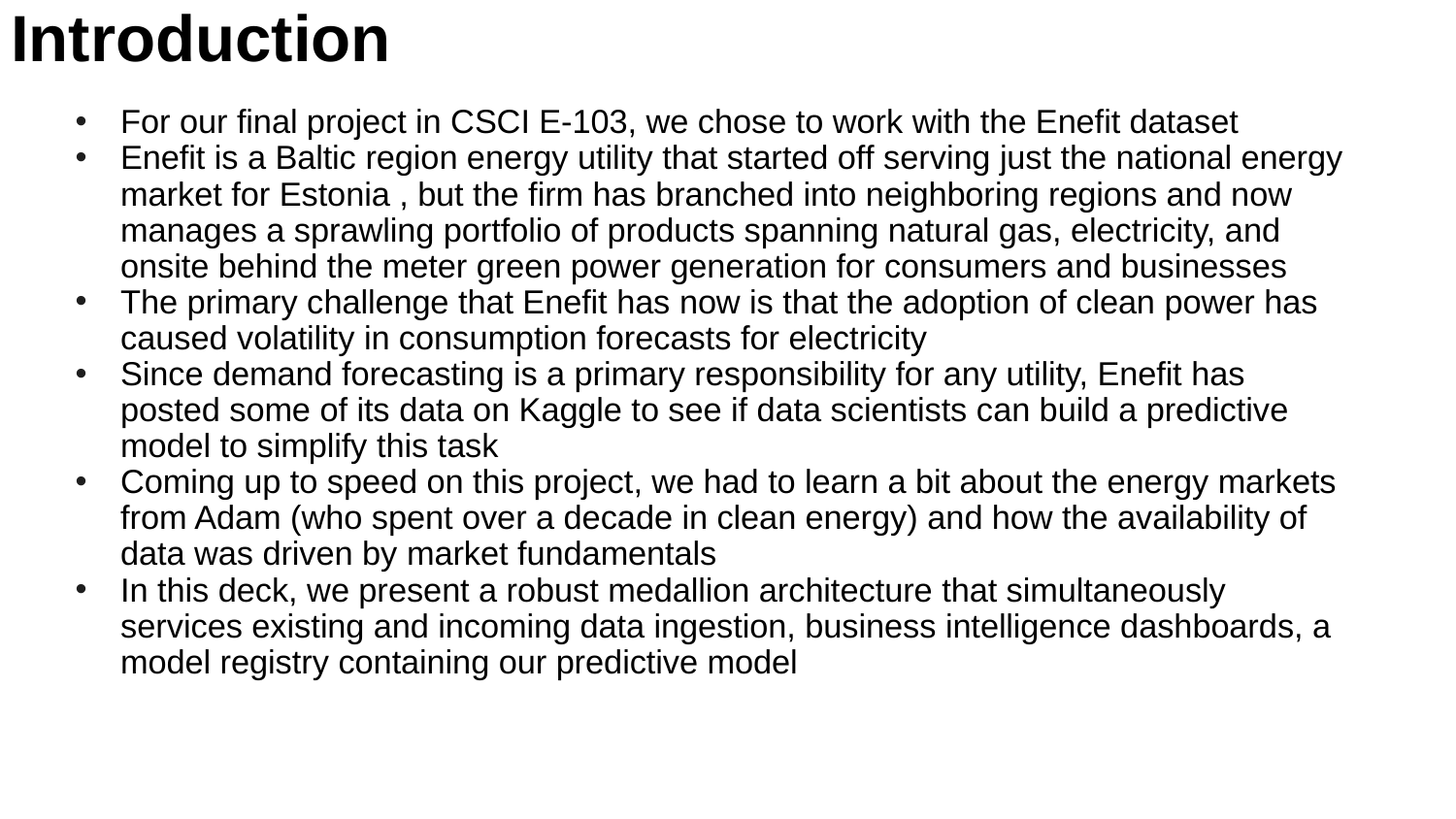

# Introduction
For our final project in CSCI E-103, we chose to work with the Enefit dataset
Enefit is a Baltic region energy utility that started off serving just the national energy market for Estonia , but the firm has branched into neighboring regions and now manages a sprawling portfolio of products spanning natural gas, electricity, and onsite behind the meter green power generation for consumers and businesses
The primary challenge that Enefit has now is that the adoption of clean power has caused volatility in consumption forecasts for electricity
Since demand forecasting is a primary responsibility for any utility, Enefit has posted some of its data on Kaggle to see if data scientists can build a predictive model to simplify this task
Coming up to speed on this project, we had to learn a bit about the energy markets from Adam (who spent over a decade in clean energy) and how the availability of data was driven by market fundamentals
In this deck, we present a robust medallion architecture that simultaneously services existing and incoming data ingestion, business intelligence dashboards, a model registry containing our predictive model
2